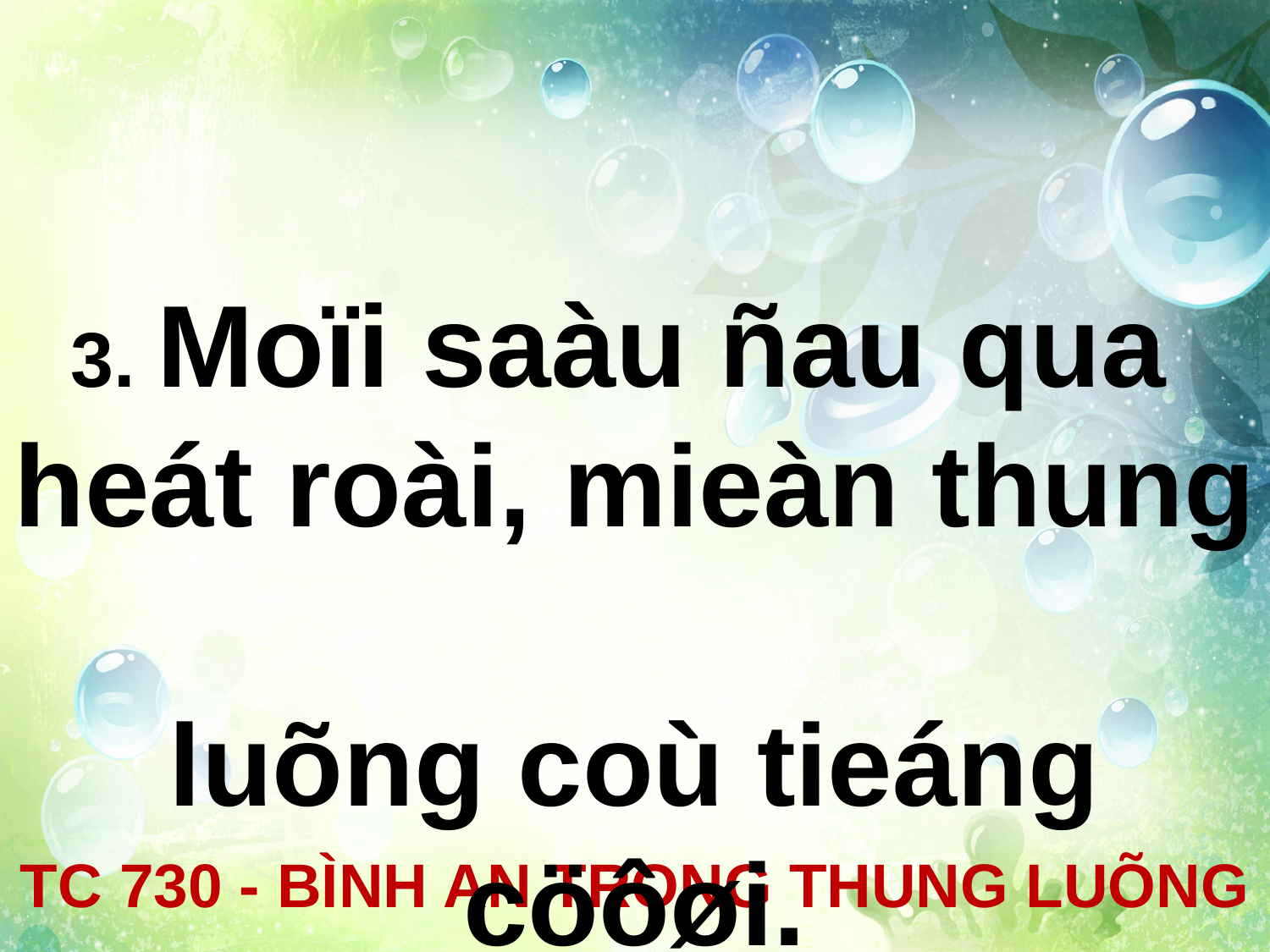

3. Moïi saàu ñau qua
heát roài, mieàn thung
luõng coù tieáng cöôøi.
TC 730 - BÌNH AN TRONG THUNG LUÕNG